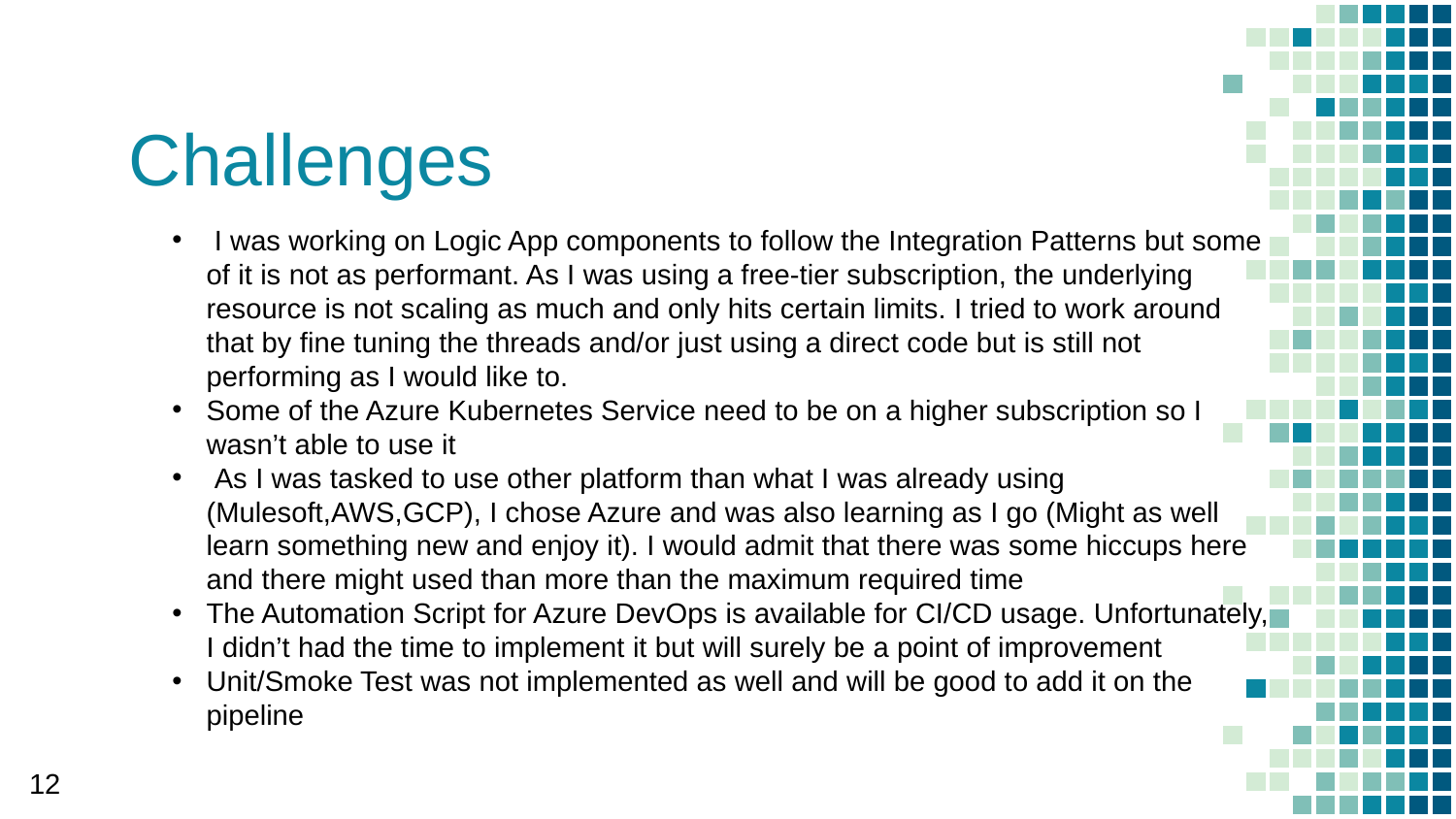

# Challenges
 I was working on Logic App components to follow the Integration Patterns but some of it is not as performant. As I was using a free-tier subscription, the underlying resource is not scaling as much and only hits certain limits. I tried to work around that by fine tuning the threads and/or just using a direct code but is still not performing as I would like to.
Some of the Azure Kubernetes Service need to be on a higher subscription so I wasn’t able to use it
 As I was tasked to use other platform than what I was already using (Mulesoft,AWS,GCP), I chose Azure and was also learning as I go (Might as well learn something new and enjoy it). I would admit that there was some hiccups here and there might used than more than the maximum required time
The Automation Script for Azure DevOps is available for CI/CD usage. Unfortunately, I didn’t had the time to implement it but will surely be a point of improvement
Unit/Smoke Test was not implemented as well and will be good to add it on the pipeline

12